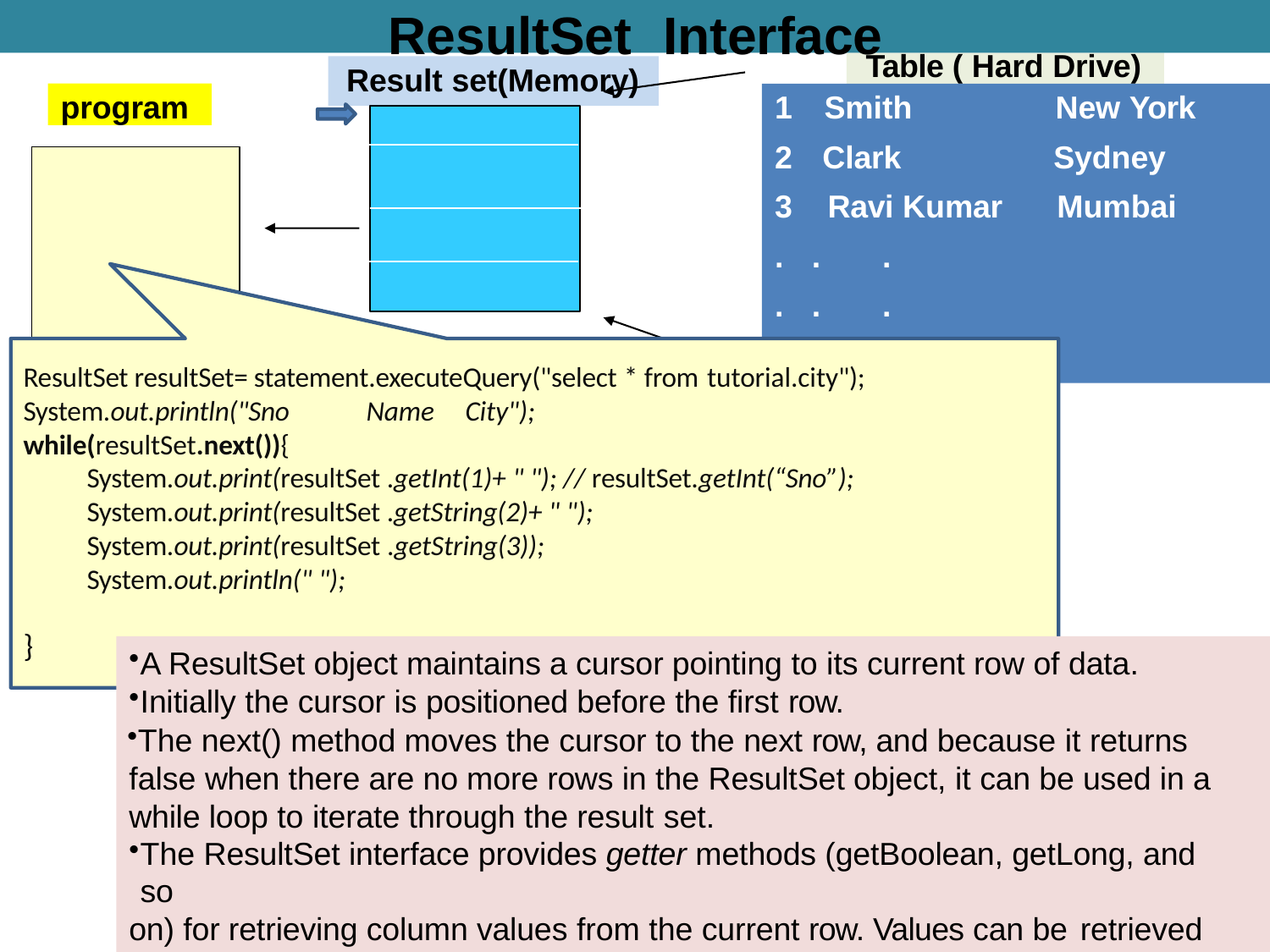

# ResultSet	Interface
Table ( Hard Drive)

Result set(Memory)
program

1	Smith	New York

Clark
Ravi Kumar
.	.	.
.	.	.
Sydney
Mumbai

ResultSet resultSet= statement.executeQuery("select * from tutorial.city");
System.out.println("Sno	Name	City");
while(resultSet.next()){
System.out.print(resultSet .getInt(1)+ " "); // resultSet.getInt(“Sno”);  System.out.print(resultSet .getString(2)+ " ");  System.out.print(resultSet .getString(3));
System.out.println(" ");
}

A ResultSet object maintains a cursor pointing to its current row of data.
Initially the cursor is positioned before the first row.
The next() method moves the cursor to the next row, and because it returns  false when there are no more rows in the ResultSet object, it can be used in a  while loop to iterate through the result set.
The ResultSet interface provides getter methods (getBoolean, getLong, and so
on) for retrieving column values from the current row. Values can be retrieved
using either the index number of the column or the name of the column.